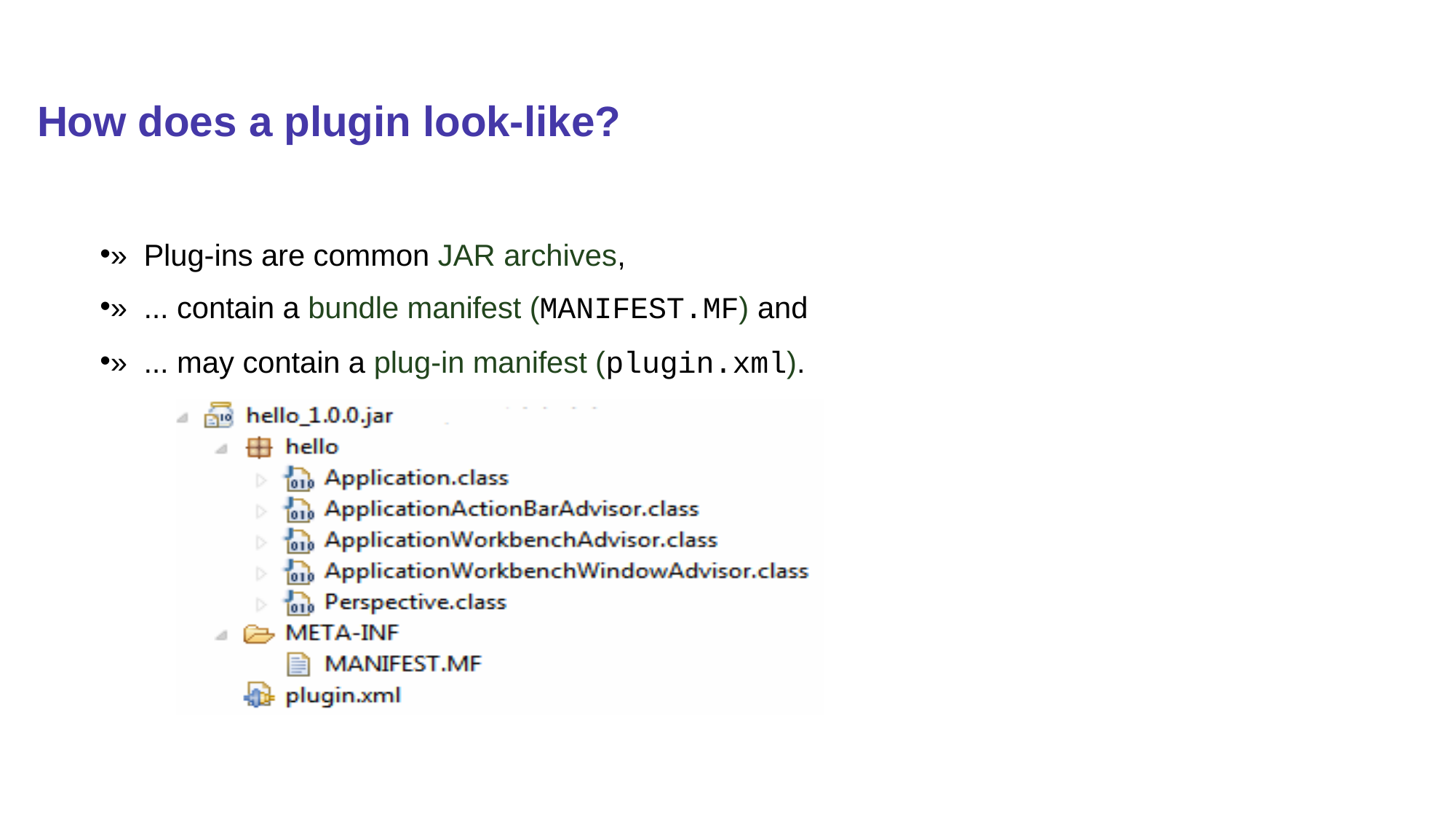

# How does a plugin look-like?
»	Plug-ins are common JAR archives,
»	... contain a bundle manifest (MANIFEST.MF) and
»	... may contain a plug-in manifest (plugin.xml).